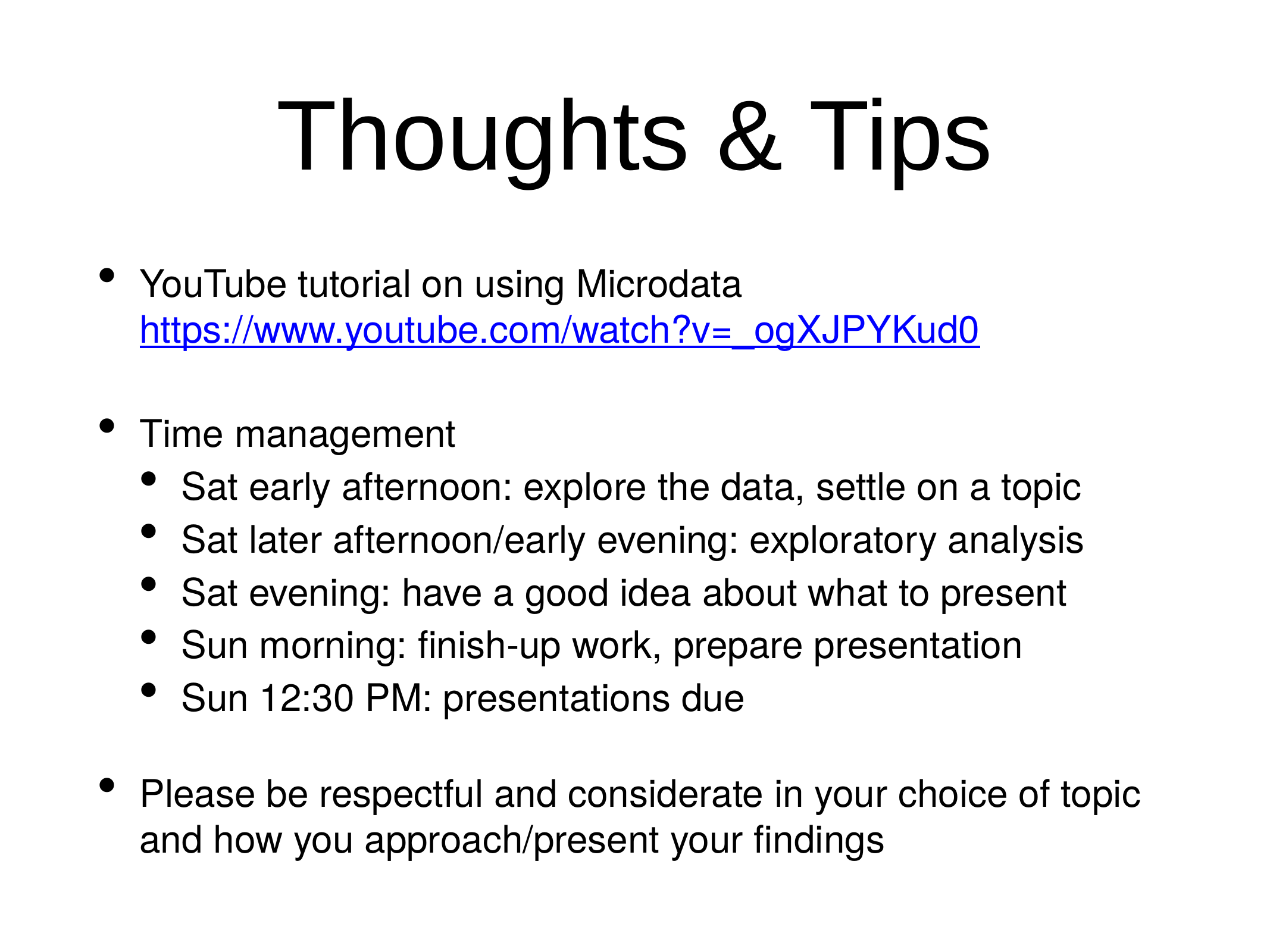

# Thoughts & Tips
YouTube tutorial on using Microdata
https://www.youtube.com/watch?v=_ogXJPYKud0
Time management
Sat early afternoon: explore the data, settle on a topic
Sat later afternoon/early evening: exploratory analysis
Sat evening: have a good idea about what to present
Sun morning: finish-up work, prepare presentation
Sun 12:30 PM: presentations due
Please be respectful and considerate in your choice of topic and how you approach/present your findings